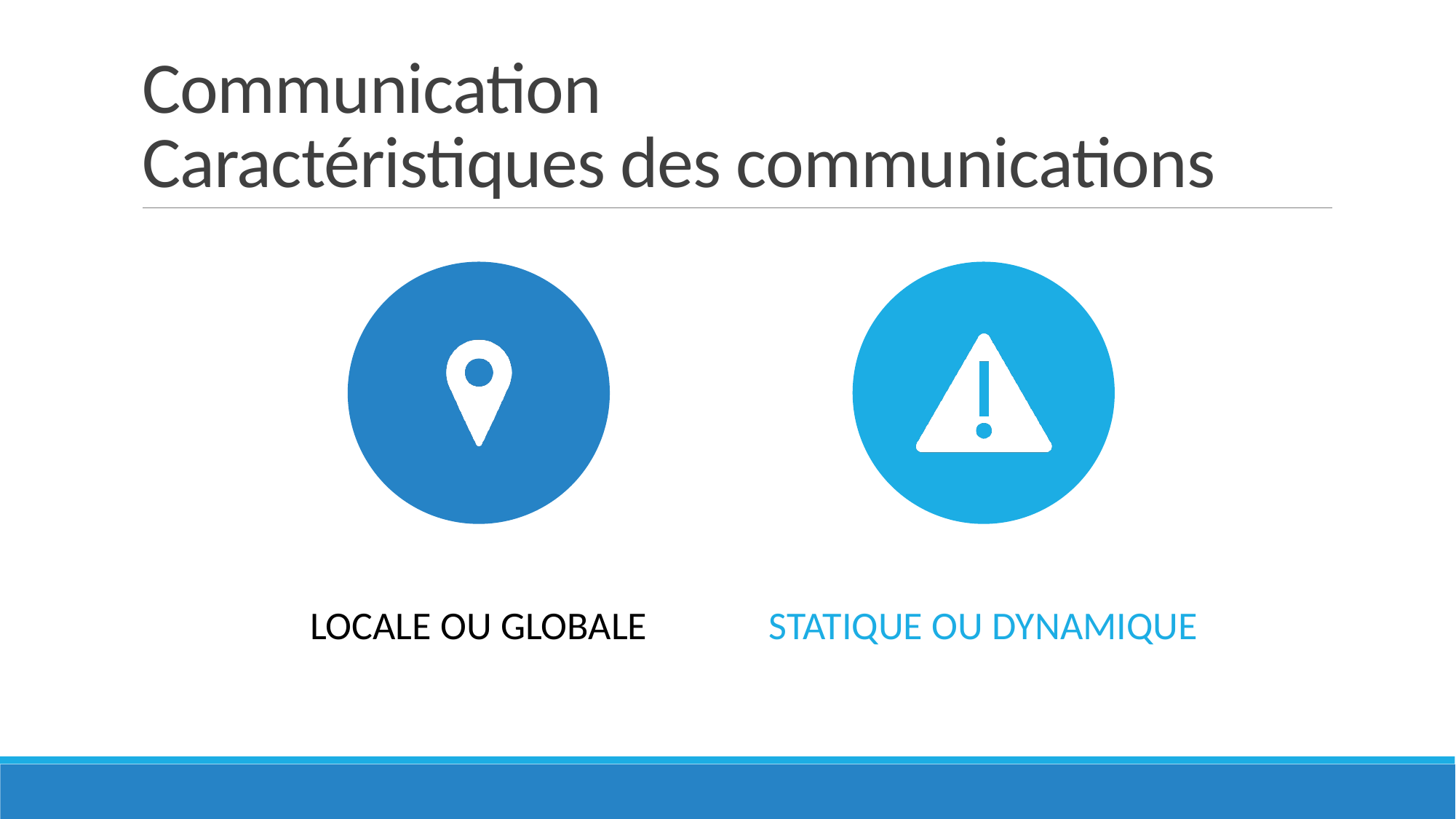

# Communication Caractéristiques des communications
Locale ou globale
Statique ou dynamique